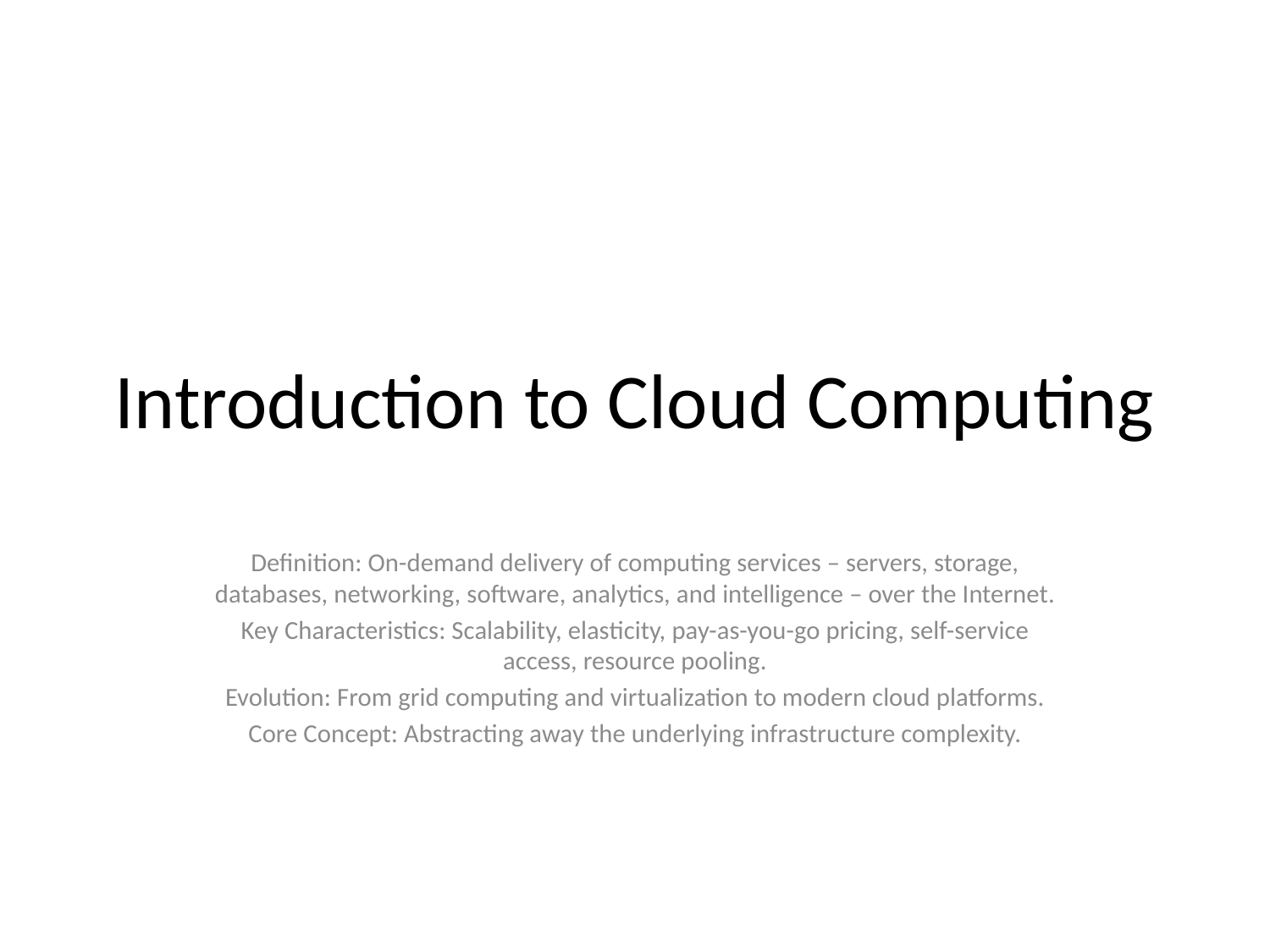

# Introduction to Cloud Computing
Definition: On-demand delivery of computing services – servers, storage, databases, networking, software, analytics, and intelligence – over the Internet.
Key Characteristics: Scalability, elasticity, pay-as-you-go pricing, self-service access, resource pooling.
Evolution: From grid computing and virtualization to modern cloud platforms.
Core Concept: Abstracting away the underlying infrastructure complexity.